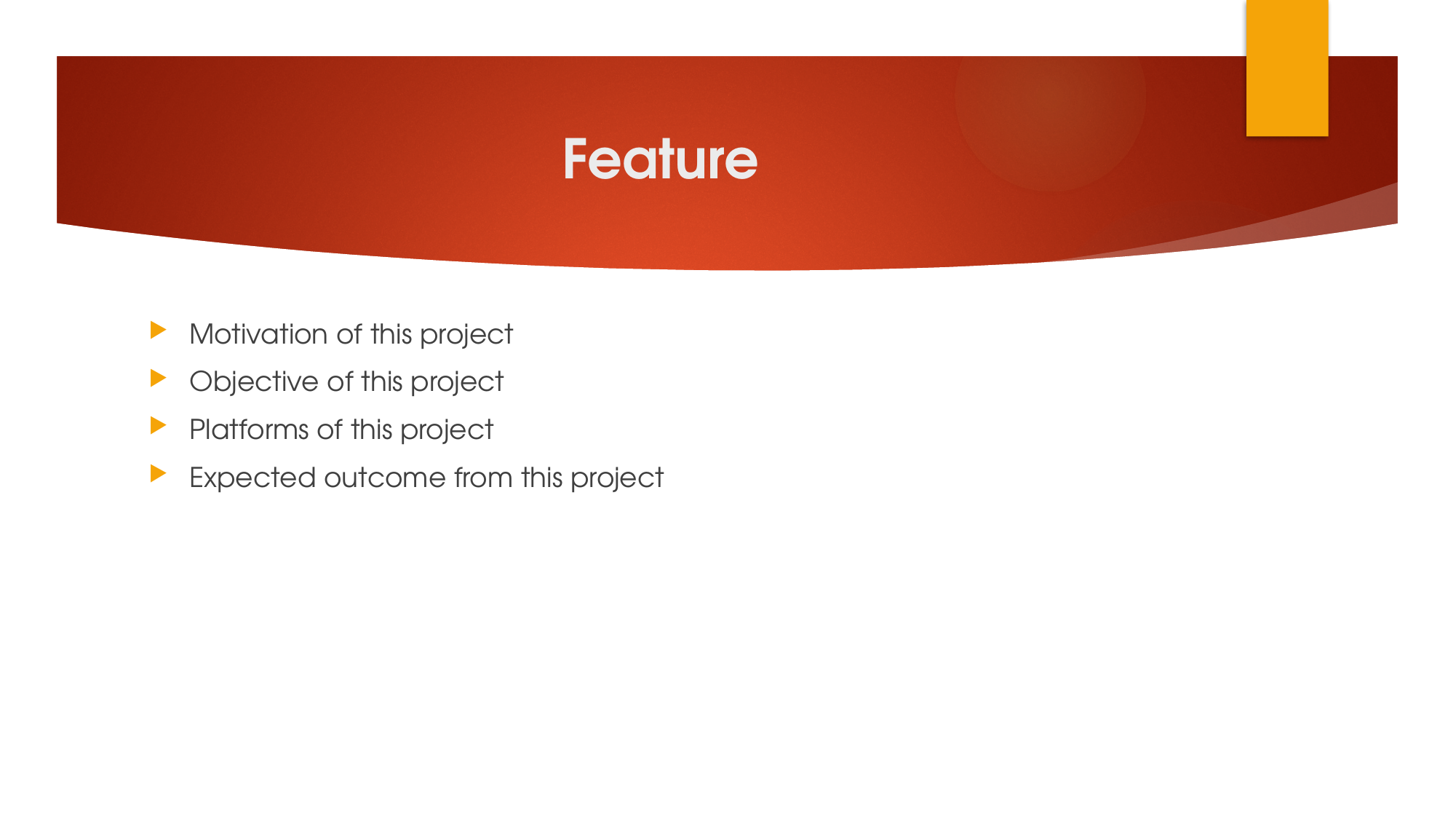

# Feature
Motivation of this project
Objective of this project
Platforms of this project
Expected outcome from this project